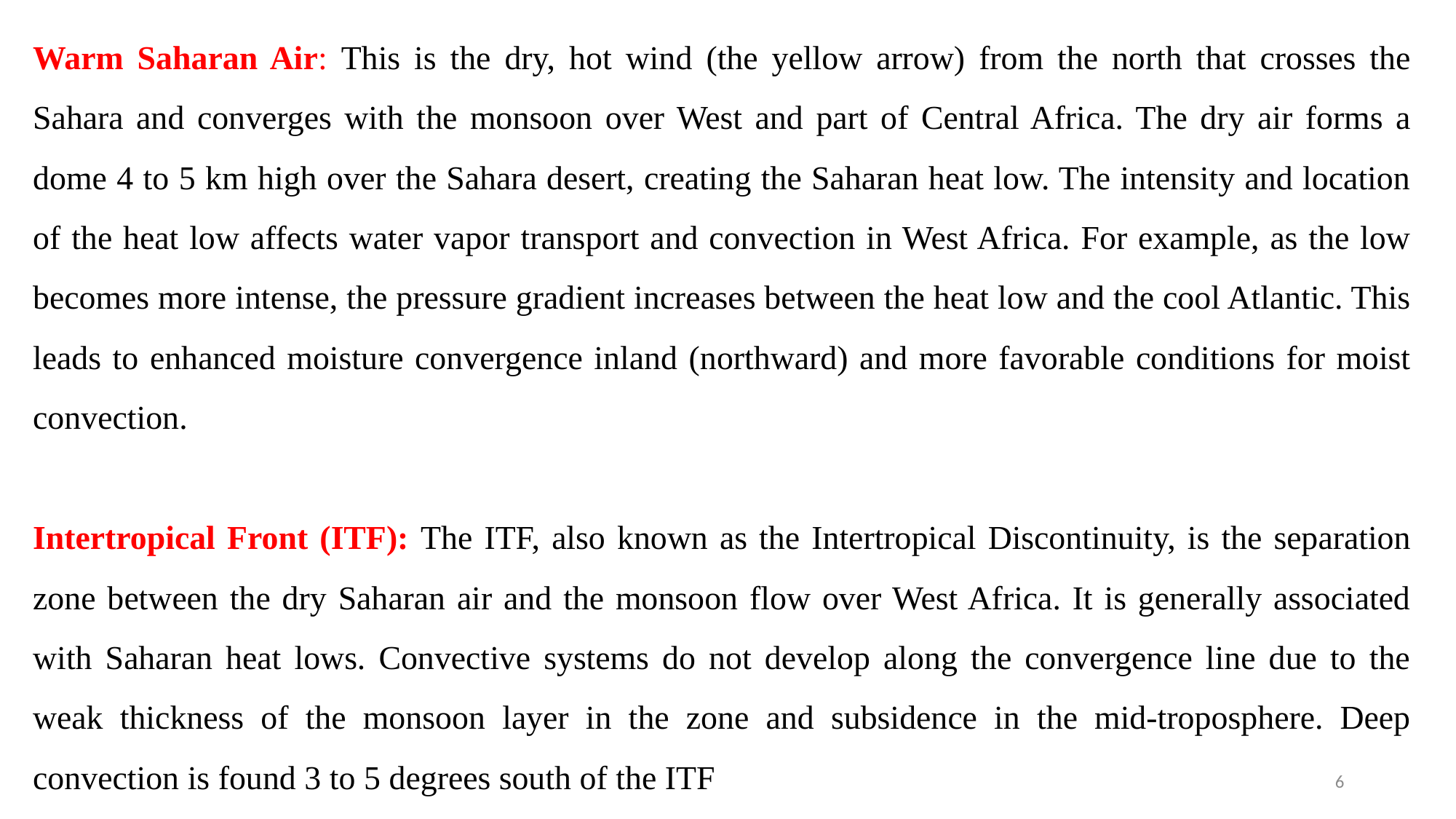

Warm Saharan Air: This is the dry, hot wind (the yellow arrow) from the north that crosses the Sahara and converges with the monsoon over West and part of Central Africa. The dry air forms a dome 4 to 5 km high over the Sahara desert, creating the Saharan heat low. The intensity and location of the heat low affects water vapor transport and convection in West Africa. For example, as the low becomes more intense, the pressure gradient increases between the heat low and the cool Atlantic. This leads to enhanced moisture convergence inland (northward) and more favorable conditions for moist convection.

Intertropical Front (ITF): The ITF, also known as the Intertropical Discontinuity, is the separation zone between the dry Saharan air and the monsoon flow over West Africa. It is generally associated with Saharan heat lows. Convective systems do not develop along the convergence line due to the weak thickness of the monsoon layer in the zone and subsidence in the mid-troposphere. Deep convection is found 3 to 5 degrees south of the ITF
6